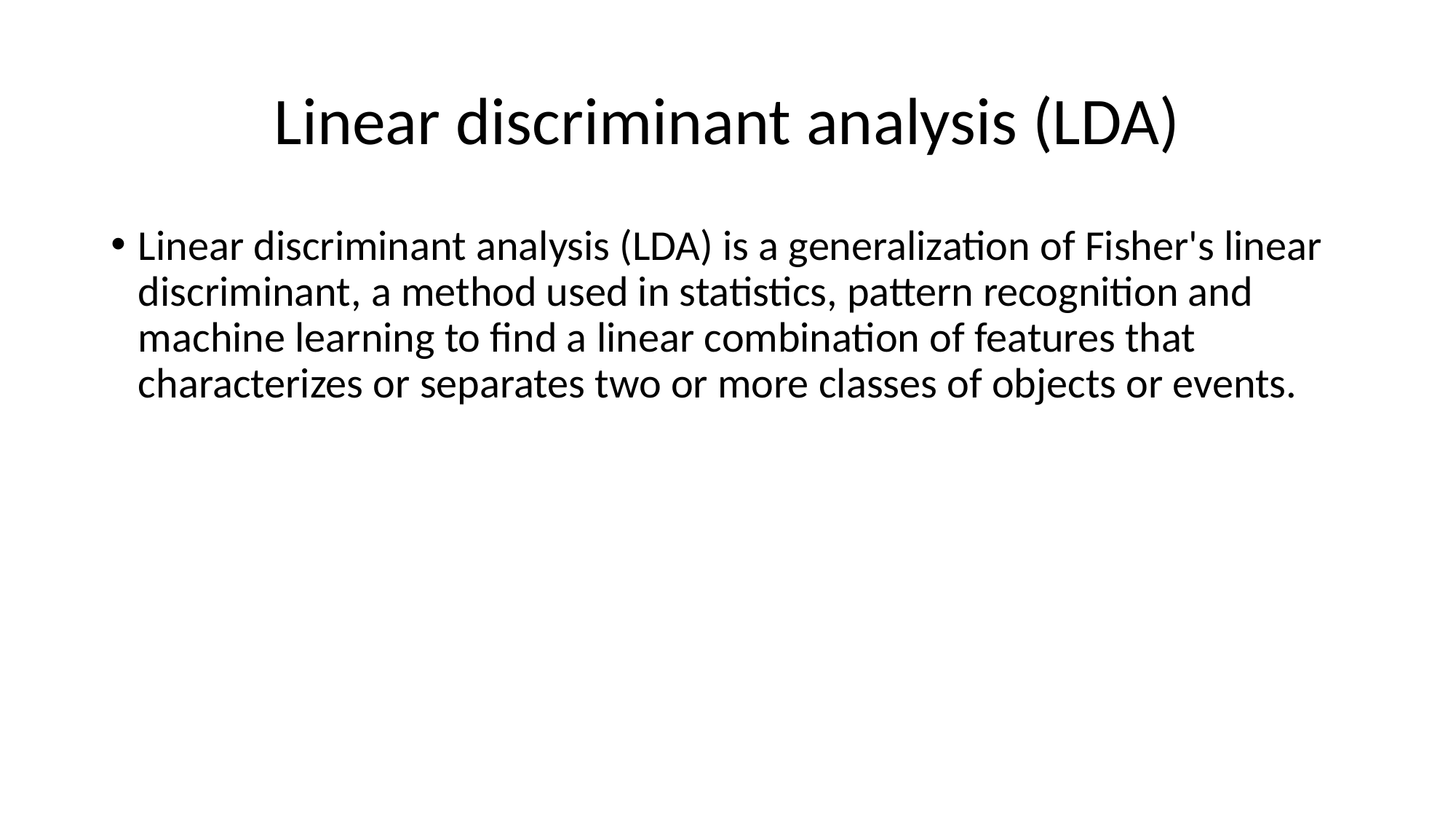

# Linear discriminant analysis (LDA)
Linear discriminant analysis (LDA) is a generalization of Fisher's linear discriminant, a method used in statistics, pattern recognition and machine learning to find a linear combination of features that characterizes or separates two or more classes of objects or events.